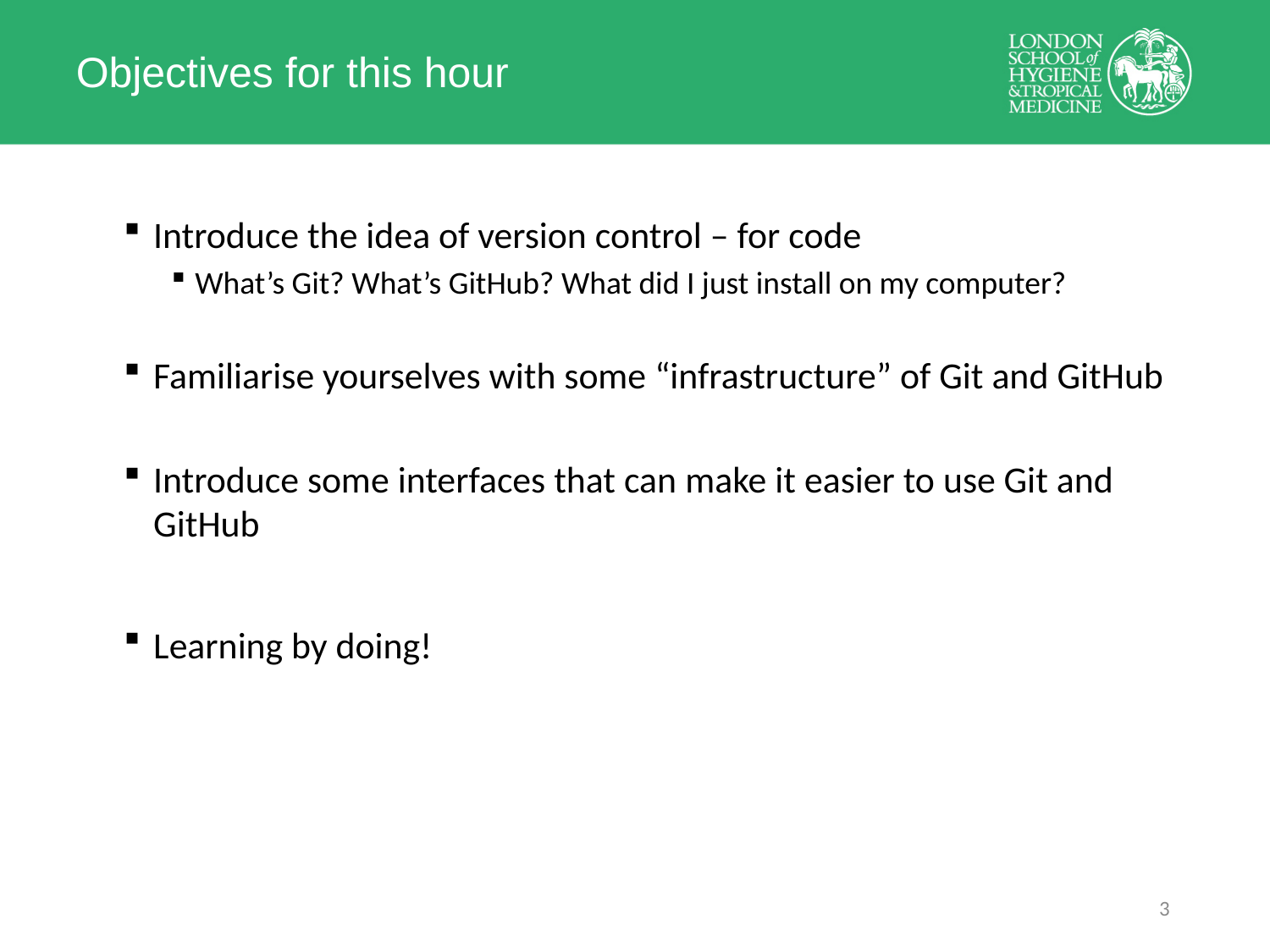

# Objectives for this hour
Introduce the idea of version control – for code
What’s Git? What’s GitHub? What did I just install on my computer?

Familiarise yourselves with some “infrastructure” of Git and GitHub

Introduce some interfaces that can make it easier to use Git and GitHub

Learning by doing!

3